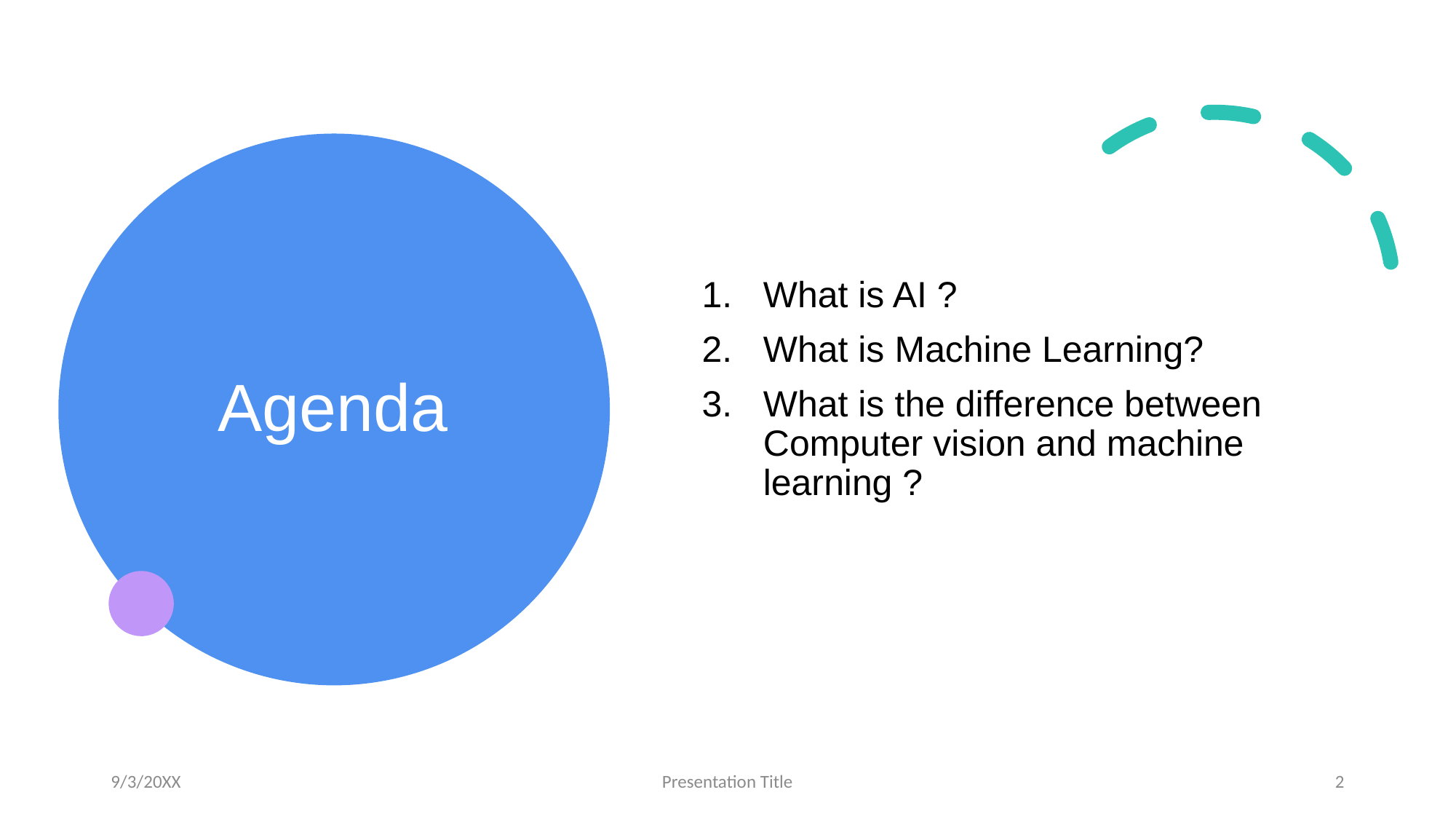

# Agenda
What is AI ?
What is Machine Learning?
What is the difference between Computer vision and machine learning ?

9/3/20XX
Presentation Title
2